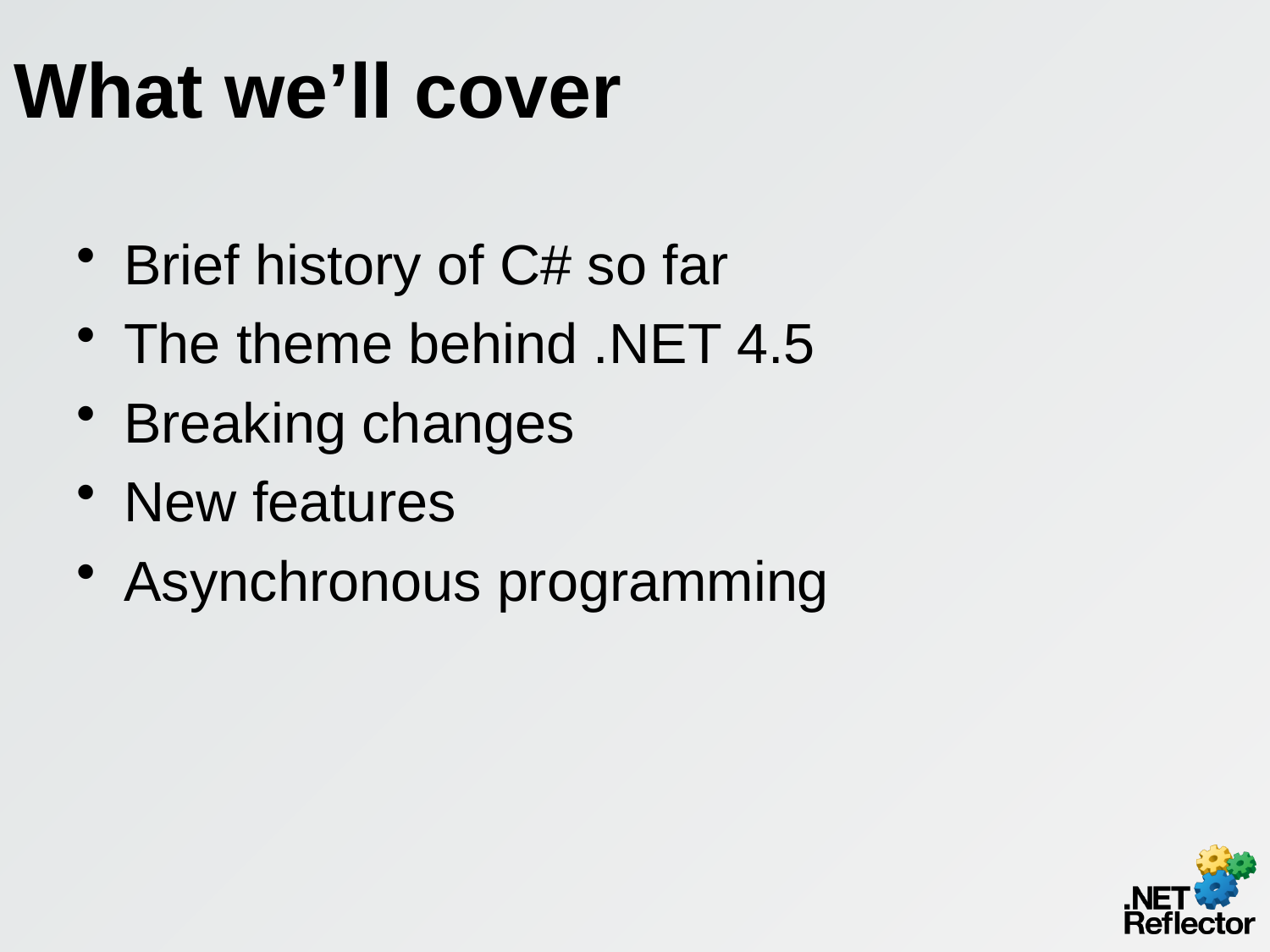

# What we’ll cover
Brief history of C# so far
The theme behind .NET 4.5
Breaking changes
New features
Asynchronous programming